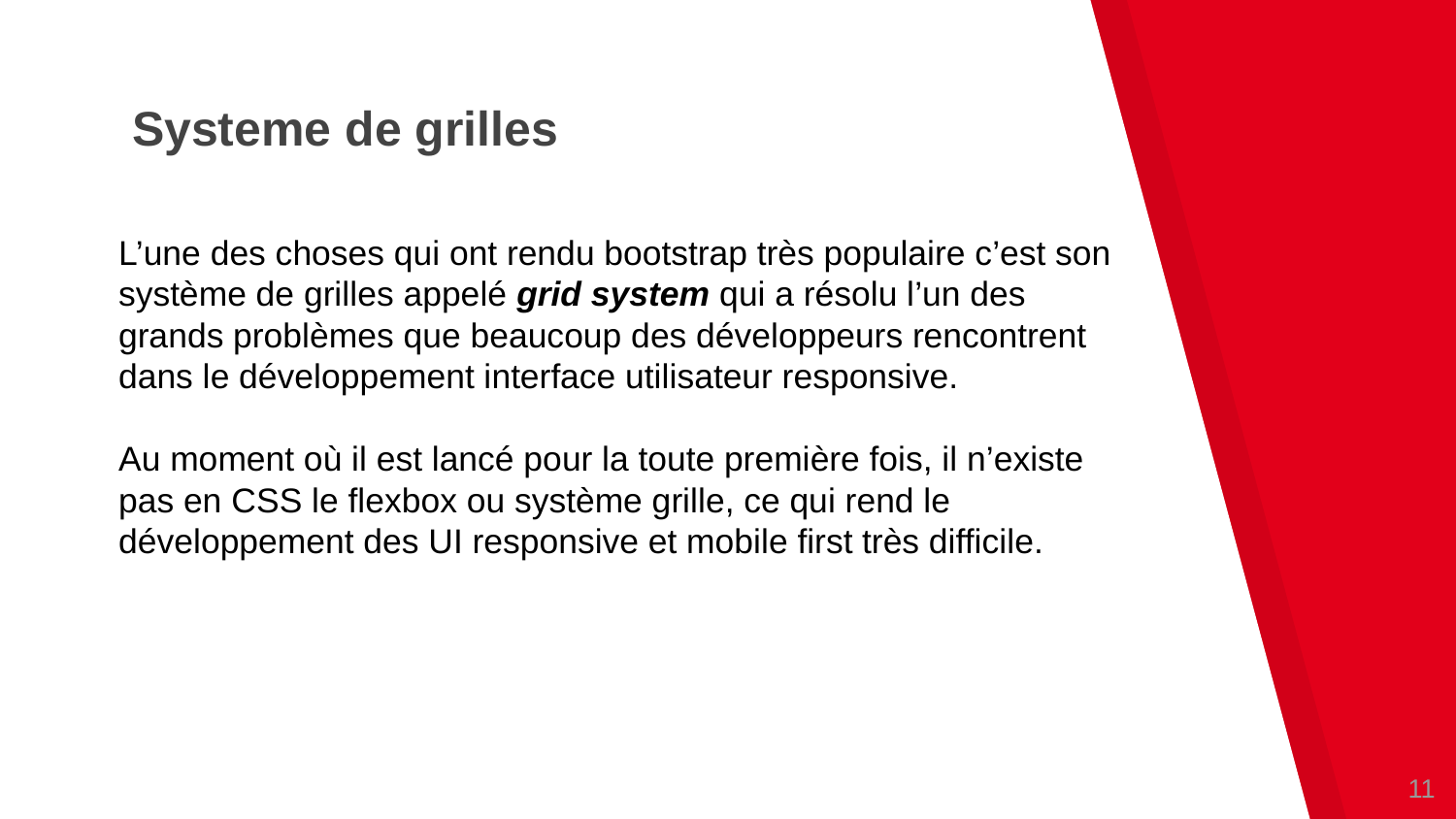

# Systeme de grilles
L’une des choses qui ont rendu bootstrap très populaire c’est son système de grilles appelé grid system qui a résolu l’un des grands problèmes que beaucoup des développeurs rencontrent dans le développement interface utilisateur responsive.

Au moment où il est lancé pour la toute première fois, il n’existe pas en CSS le flexbox ou système grille, ce qui rend le développement des UI responsive et mobile first très difficile.

11